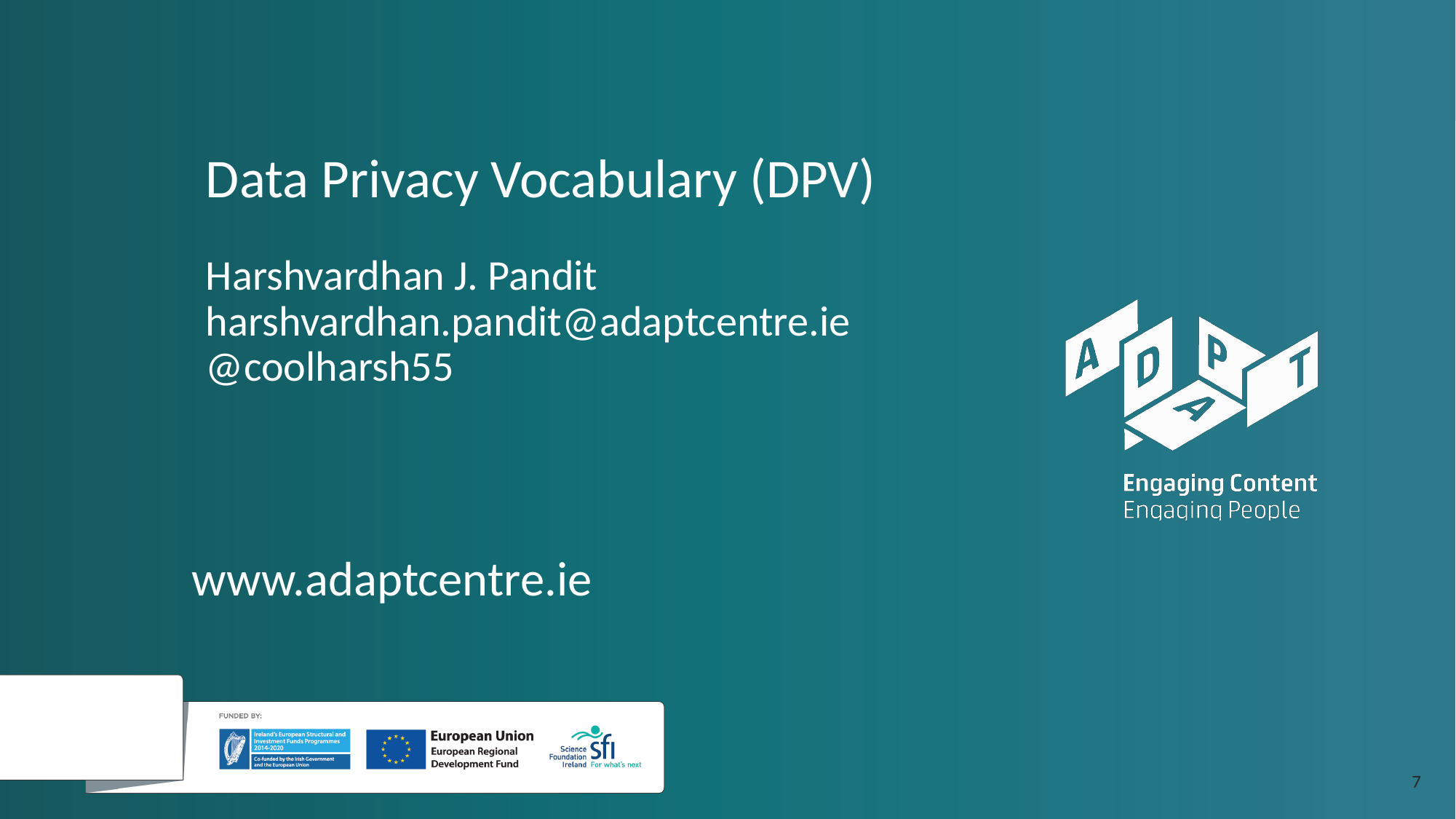

Data Privacy Vocabulary (DPV)
Harshvardhan J. Pandit
harshvardhan.pandit@adaptcentre.ie
@coolharsh55
7